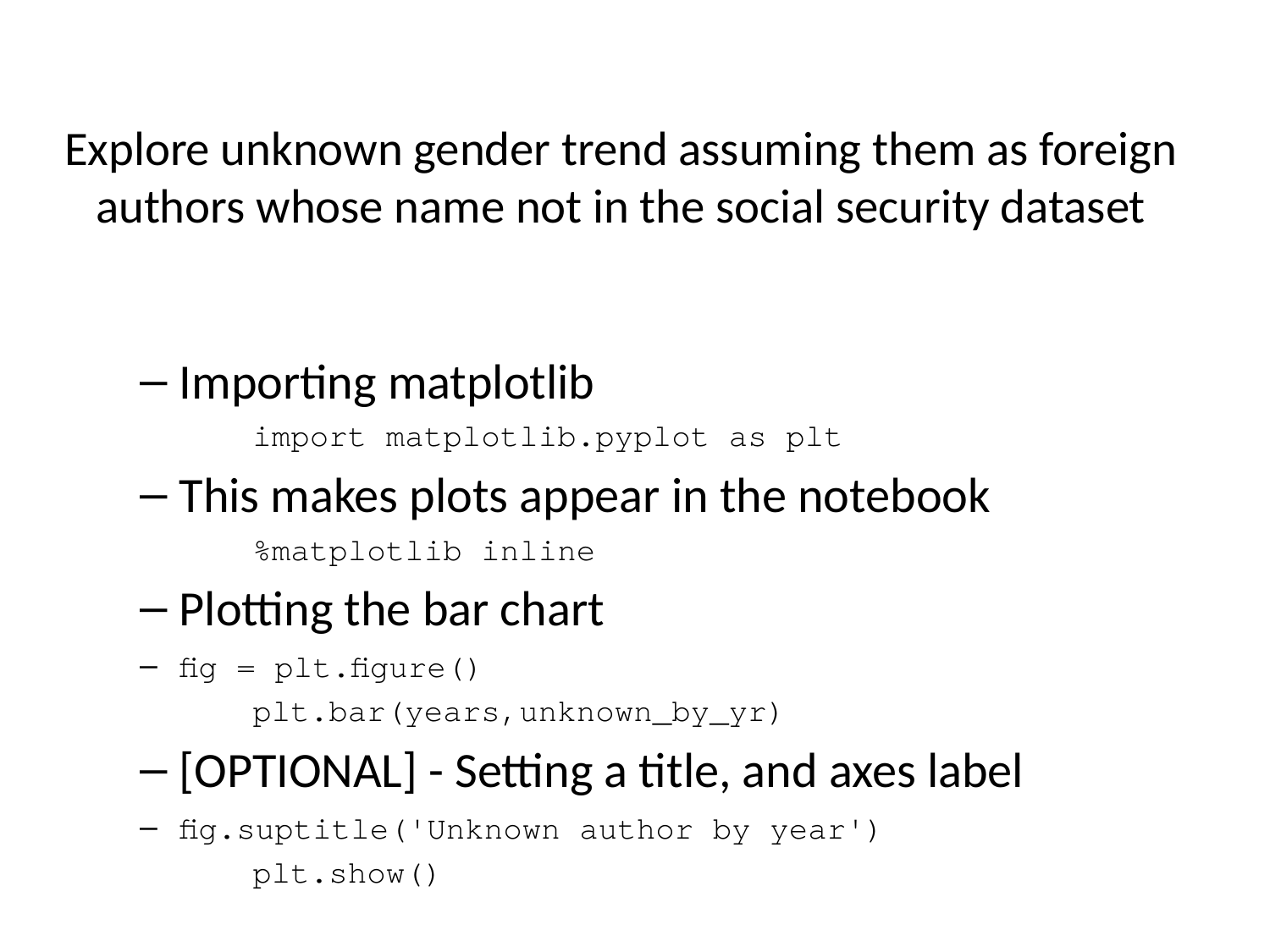

# Explore unknown gender trend assuming them as foreign authors whose name not in the social security dataset
Importing matplotlib
import matplotlib.pyplot as plt
This makes plots appear in the notebook
%matplotlib inline
Plotting the bar chart
fig = plt.figure()
plt.bar(years,unknown_by_yr)
[OPTIONAL] - Setting a title, and axes label
fig.suptitle('Unknown author by year')
plt.show()